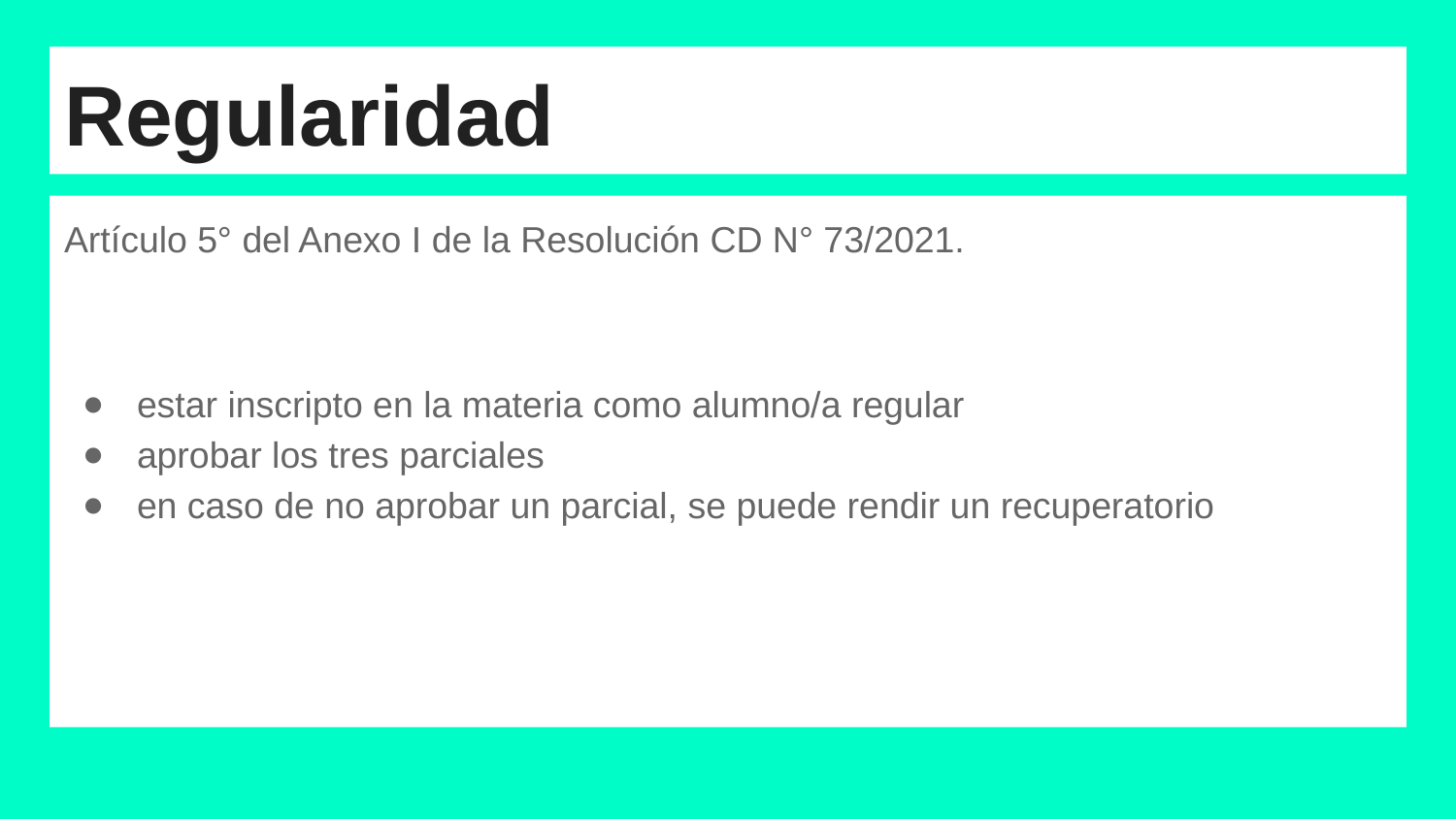

# Regularidad

Artículo 5° del Anexo I de la Resolución CD N° 73/2021.

estar inscripto en la materia como alumno/a regular
aprobar los tres parciales
en caso de no aprobar un parcial, se puede rendir un recuperatorio